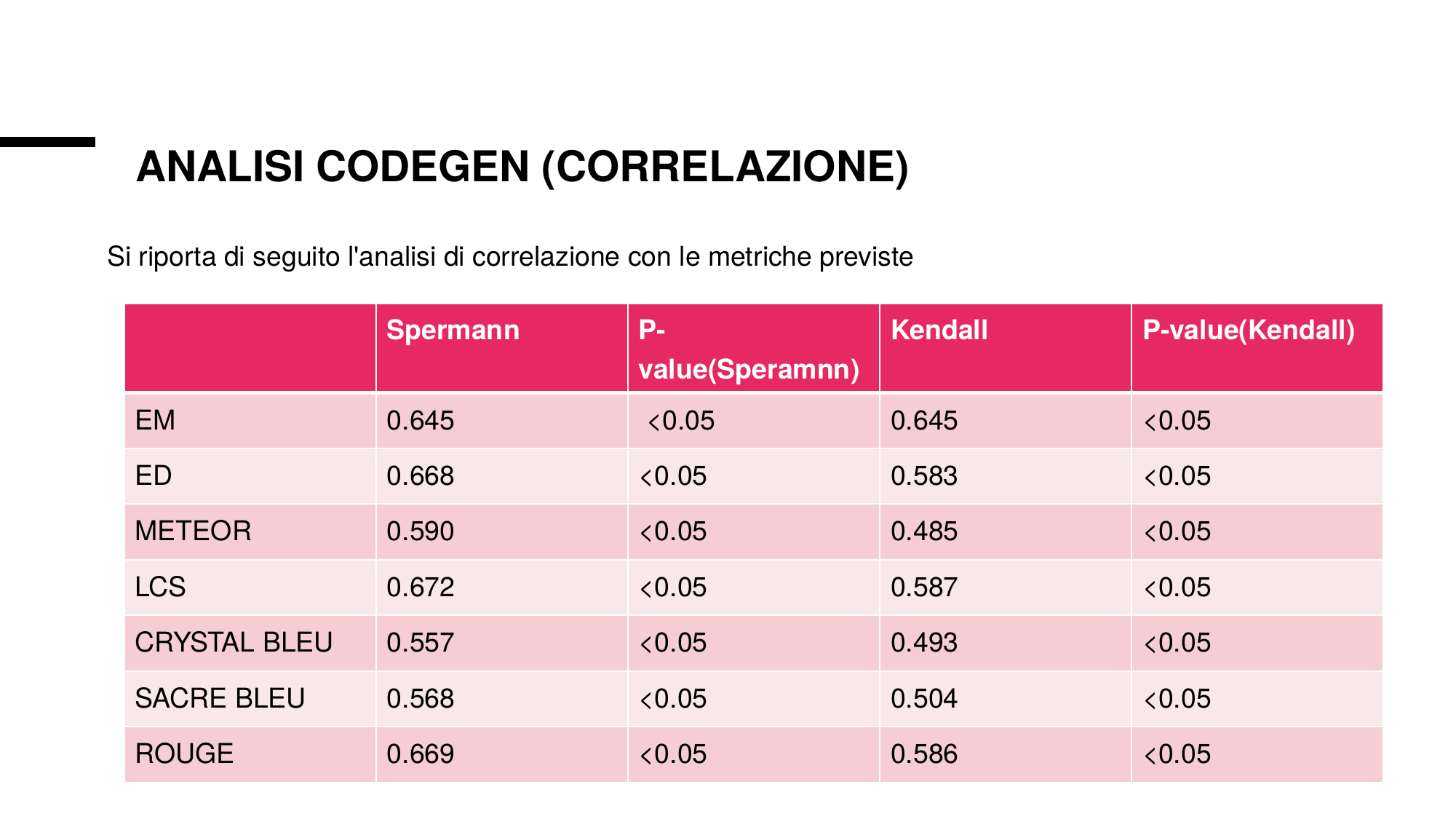

# Analisi CodeGen (correlazione)
Si riporta di seguito l'analisi di correlazione con le metriche previste
|  | Spermann | P-value(Speramnn) | Kendall | P-value(Kendall) |
| --- | --- | --- | --- | --- |
| EM | 0.645 | <0.05 | 0.645 | <0.05 |
| ED | 0.668 | <0.05 | 0.583 | <0.05 |
| METEOR | 0.590 | <0.05 | 0.485 | <0.05 |
| LCS | 0.672 | <0.05 | 0.587 | <0.05 |
| CRYSTAL BLEU | 0.557 | <0.05 | 0.493 | <0.05 |
| SACRE BLEU | 0.568 | <0.05 | 0.504 | <0.05 |
| ROUGE | 0.669 | <0.05 | 0.586 | <0.05 |